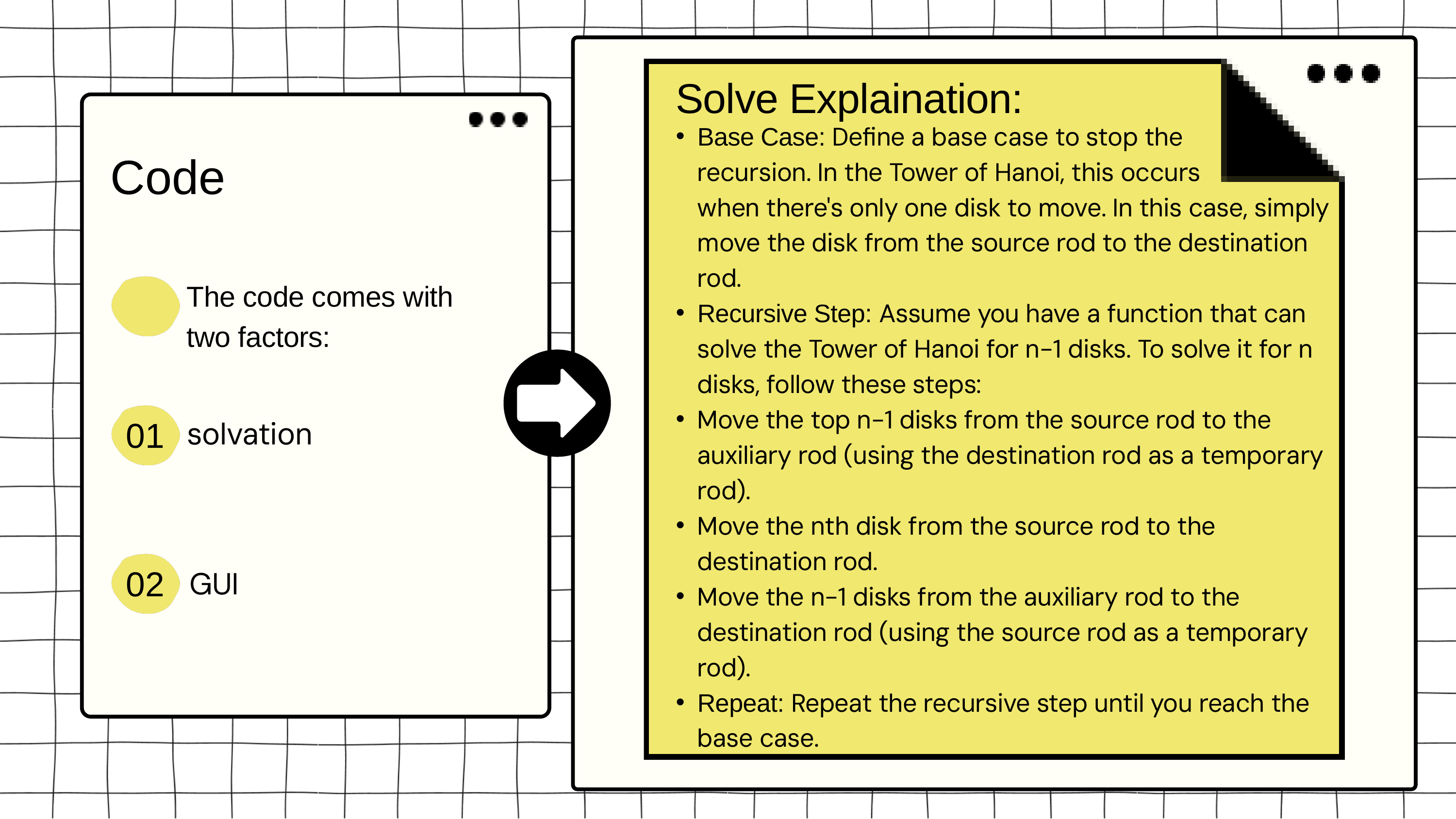

Solve Explaination:

Base Case: Define a base case to stop the         recursion. In the Tower of Hanoi, this occurs              when there's only one disk to move. In this case, simply move the disk from the source rod to the destination rod.
Recursive Step: Assume you have a function that can solve the Tower of Hanoi for n-1 disks. To solve it for n disks, follow these steps:
Move the top n-1 disks from the source rod to the auxiliary rod (using the destination rod as a temporary rod).
Move the nth disk from the source rod to the destination rod.
Move the n-1 disks from the auxiliary rod to the destination rod (using the source rod as a temporary rod).
Repeat: Repeat the recursive step until you reach the base case.

Code
The code comes with two factors:

01
solvation

02
GUI